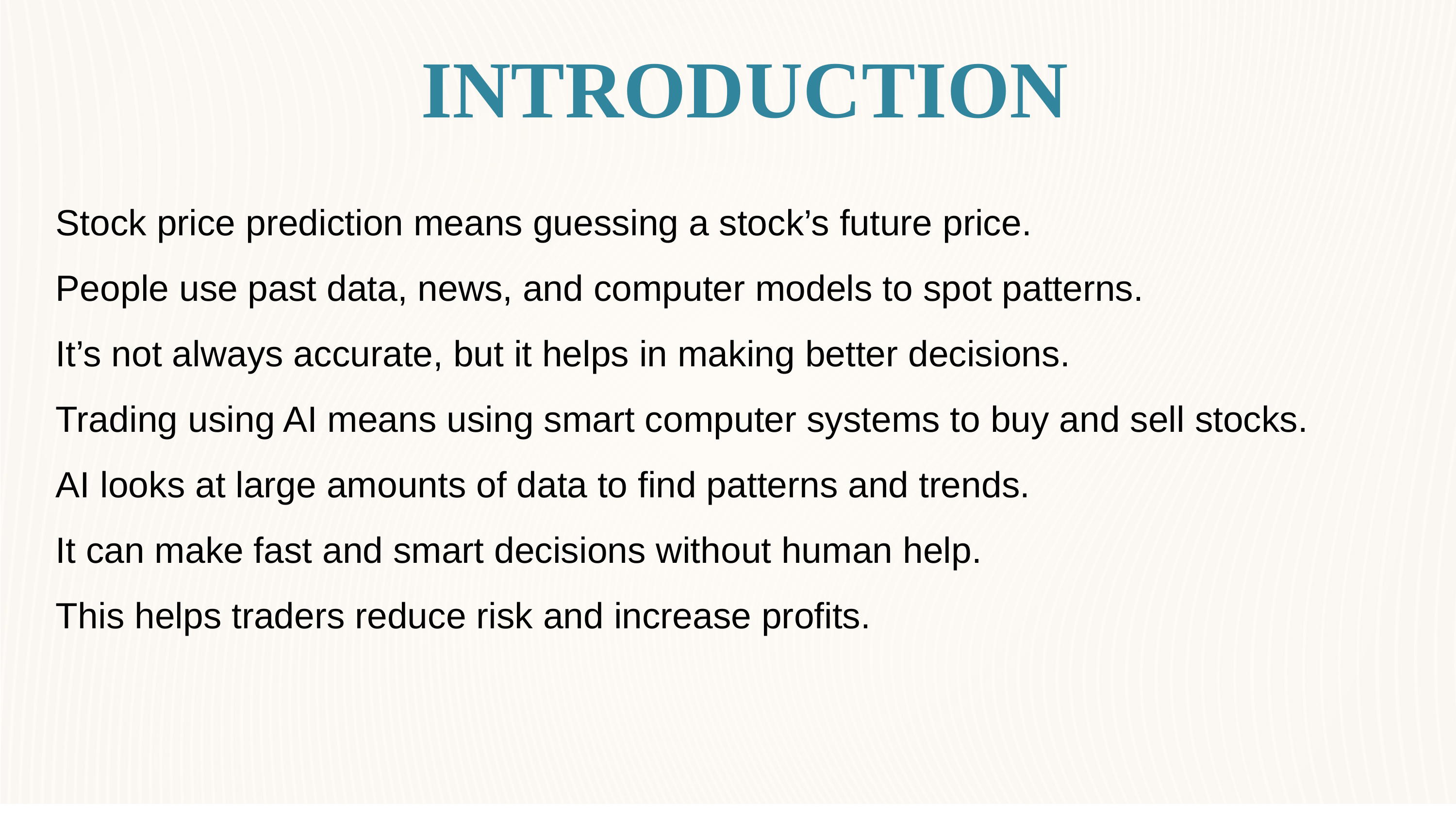

Stock price prediction means guessing a stock’s future price.
People use past data, news, and computer models to spot patterns.
It’s not always accurate, but it helps in making better decisions.
Trading using AI means using smart computer systems to buy and sell stocks.
AI looks at large amounts of data to find patterns and trends.
It can make fast and smart decisions without human help.
This helps traders reduce risk and increase profits.

INTRODUCTION

Preferred Stocks
Preferred stocks deliver fixed dividends, offering steadier income while typically lacking voting privileges in companies.